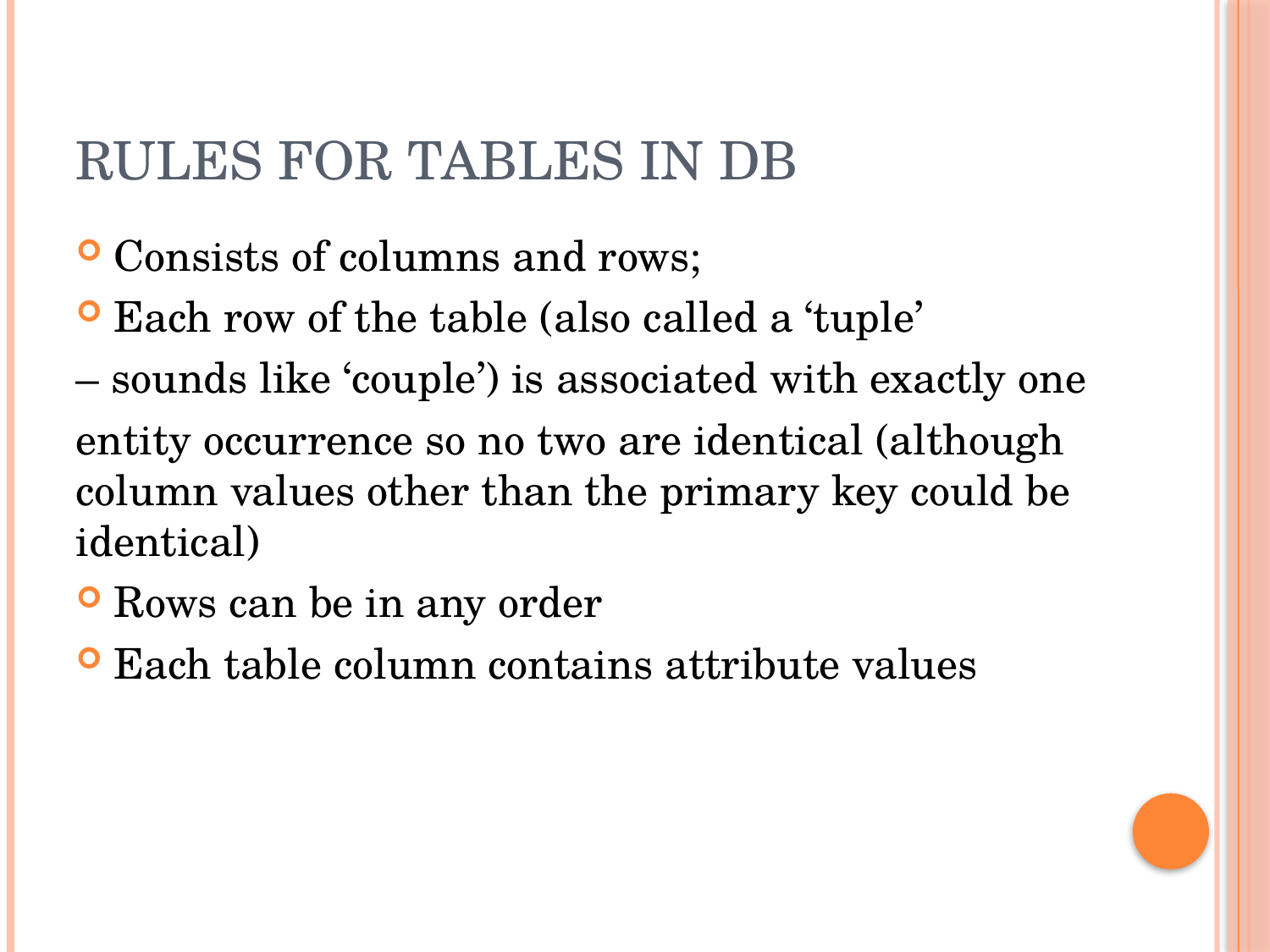

# Rules for tables in DB
Consists of columns and rows;
Each row of the table (also called a ‘tuple’
– sounds like ‘couple’) is associated with exactly one
entity occurrence so no two are identical (although column values other than the primary key could be identical)
Rows can be in any order
Each table column contains attribute values